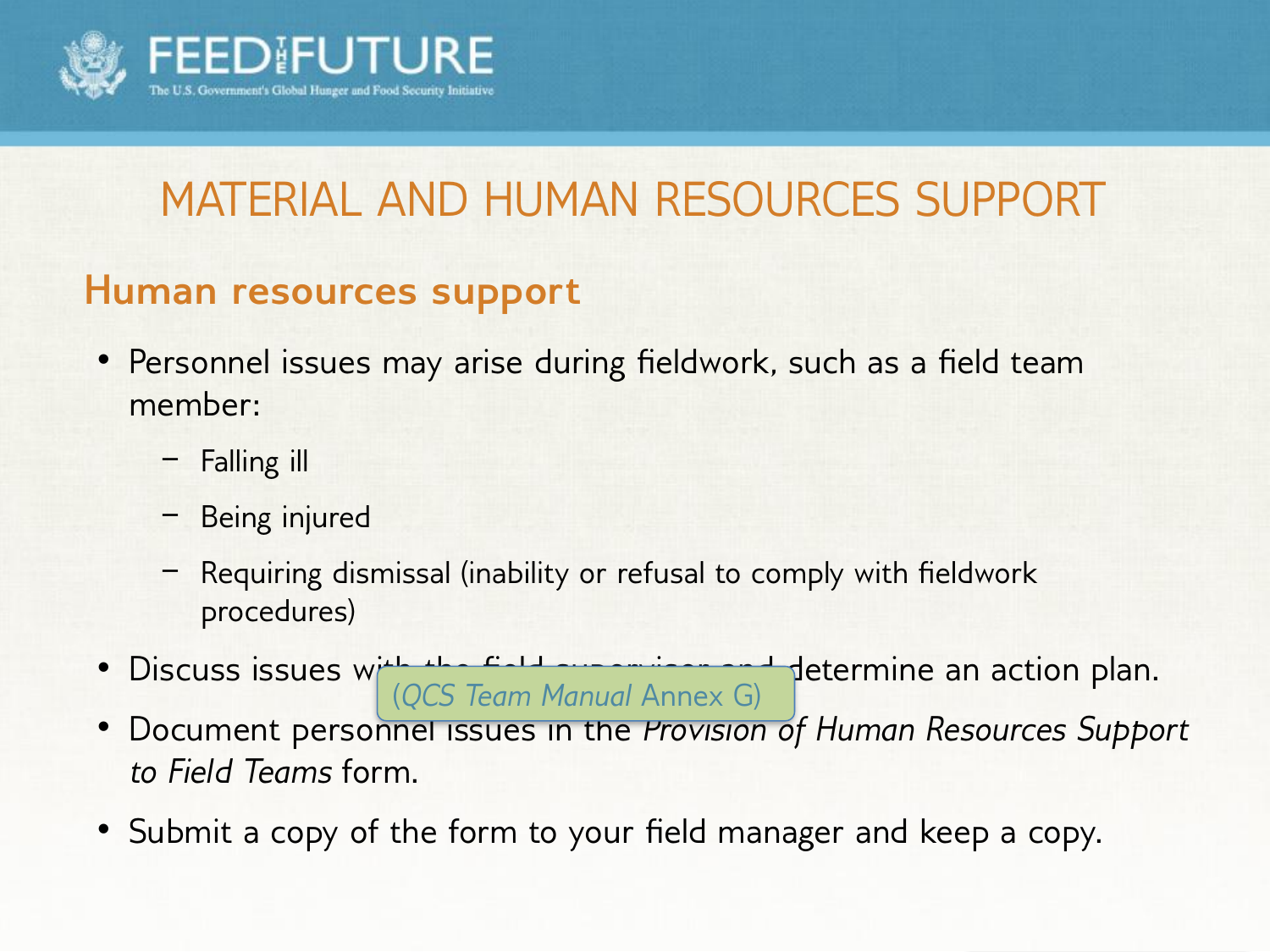

# Material AND Human resources Support
Human resources support
Personnel issues may arise during fieldwork, such as a field team member:
Falling ill
Being injured
Requiring dismissal (inability or refusal to comply with fieldwork procedures)
Discuss issues with the field supervisor and determine an action plan.
Document personnel issues in the Provision of Human Resources Support to Field Teams form.
Submit a copy of the form to your field manager and keep a copy.

(QCS Team Manual Annex G)